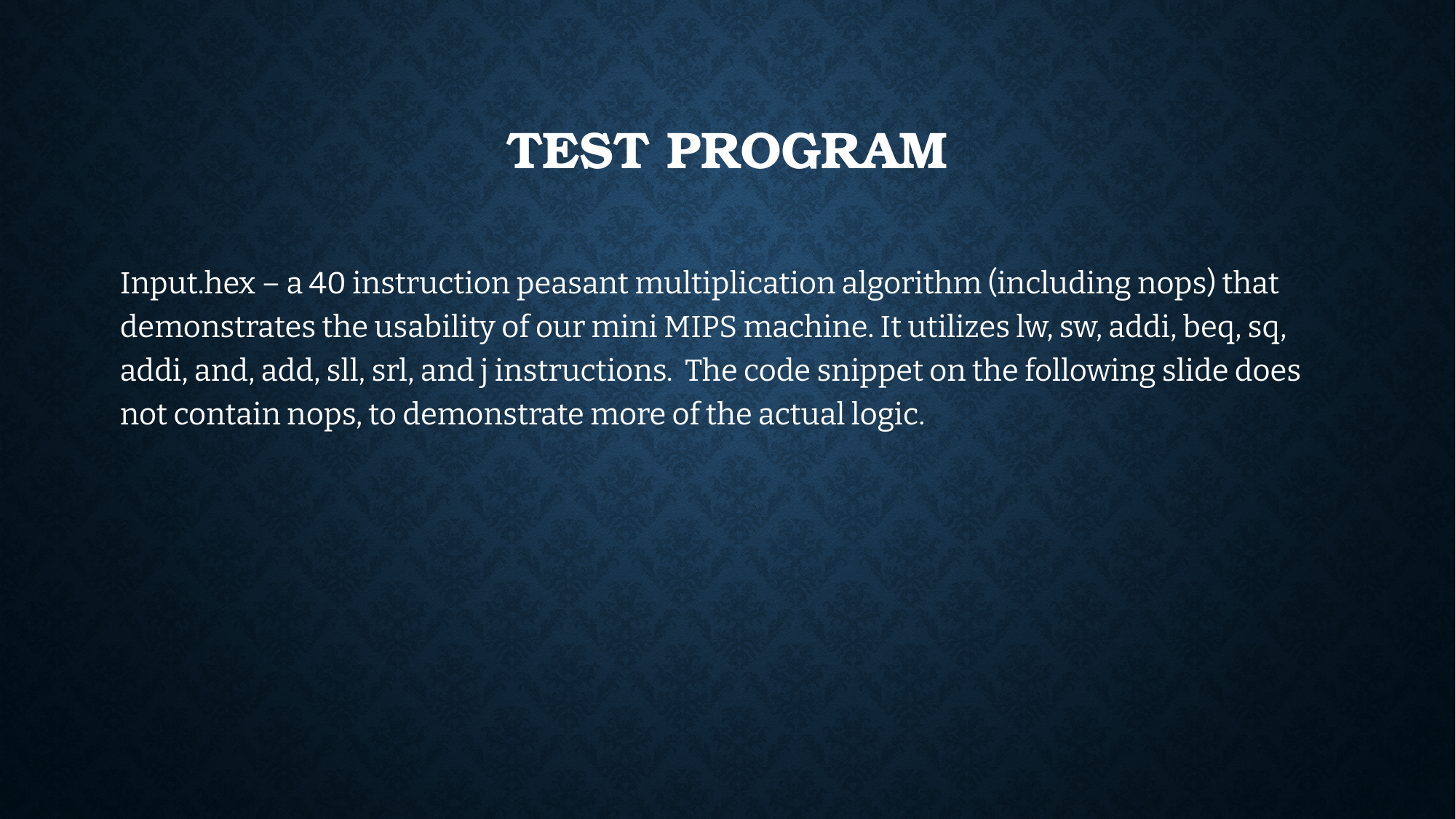

# Test Program
Input.hex – a 40 instruction peasant multiplication algorithm (including nops) that demonstrates the usability of our mini MIPS machine. It utilizes lw, sw, addi, beq, sq, addi, and, add, sll, srl, and j instructions.  The code snippet on the following slide does not contain nops, to demonstrate more of the actual logic.